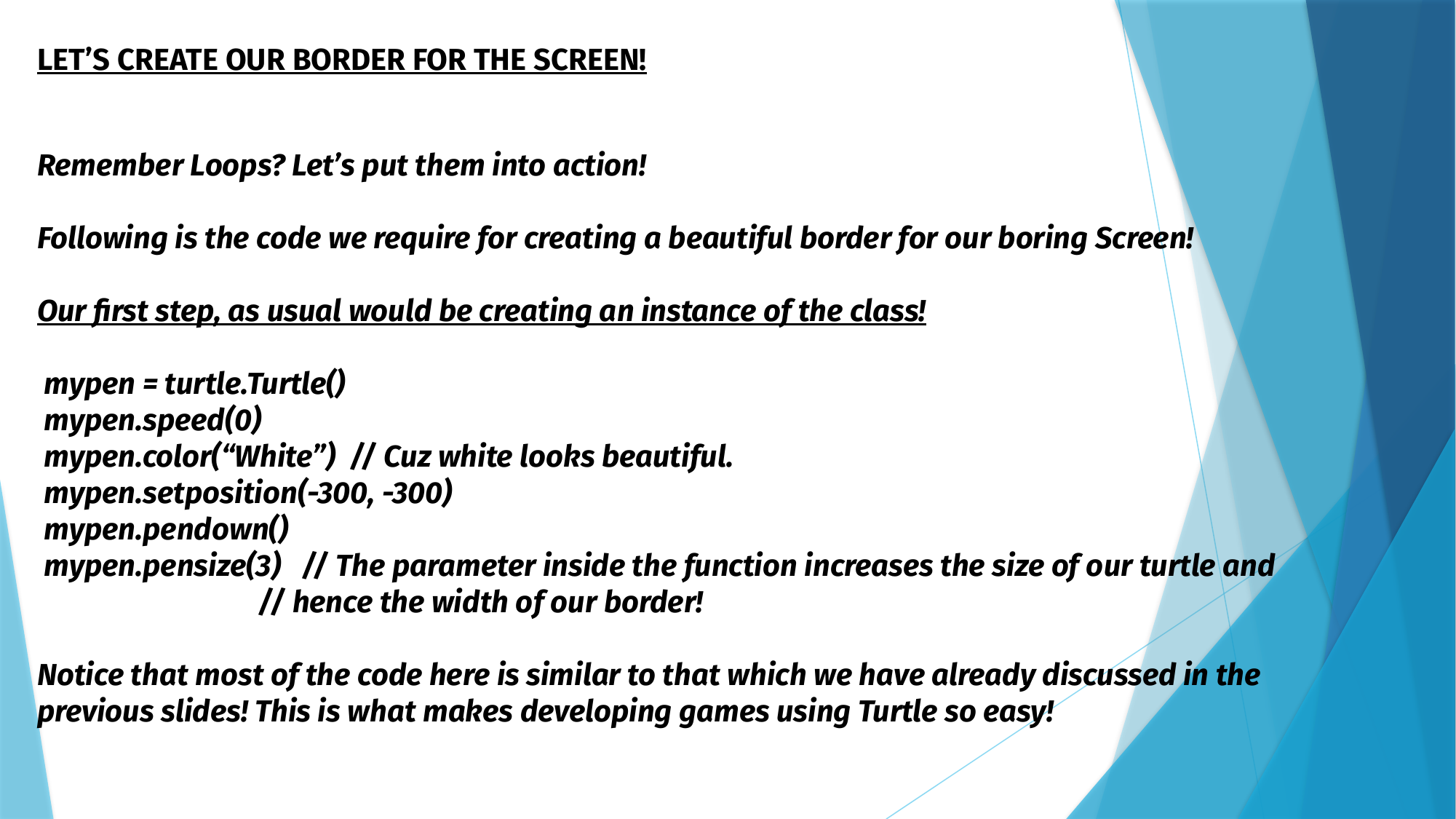

LET’S CREATE OUR BORDER FOR THE SCREEN!

Remember Loops? Let’s put them into action!

Following is the code we require for creating a beautiful border for our boring Screen!

Our first step, as usual would be creating an instance of the class!

 mypen = turtle.Turtle()
 mypen.speed(0)
 mypen.color(“White”)  // Cuz white looks beautiful.
 mypen.setposition(-300, -300)
 mypen.pendown()
 mypen.pensize(3)   // The parameter inside the function increases the size of our turtle and
                                // hence the width of our border!

Notice that most of the code here is similar to that which we have already discussed in the previous slides! This is what makes developing games using Turtle so easy!